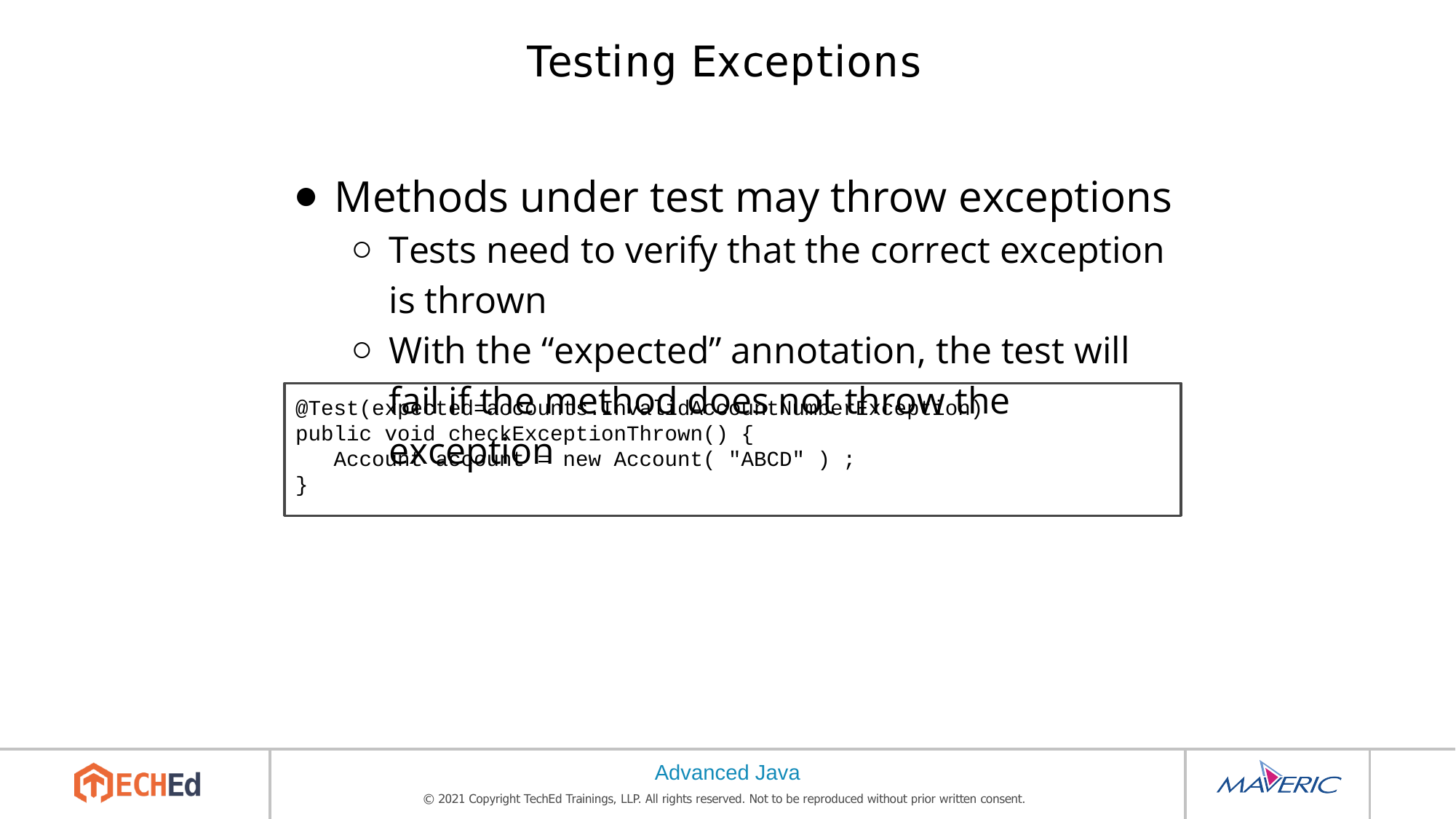

# Testing Exceptions
Methods under test may throw exceptions
Tests need to verify that the correct exception is thrown
With the “expected” annotation, the test will fail if the method does not throw the exception
@Test(expected=accounts.InvalidAccountNumberException)
public void checkExceptionThrown() {
   Account account = new Account( "ABCD" ) ;
}